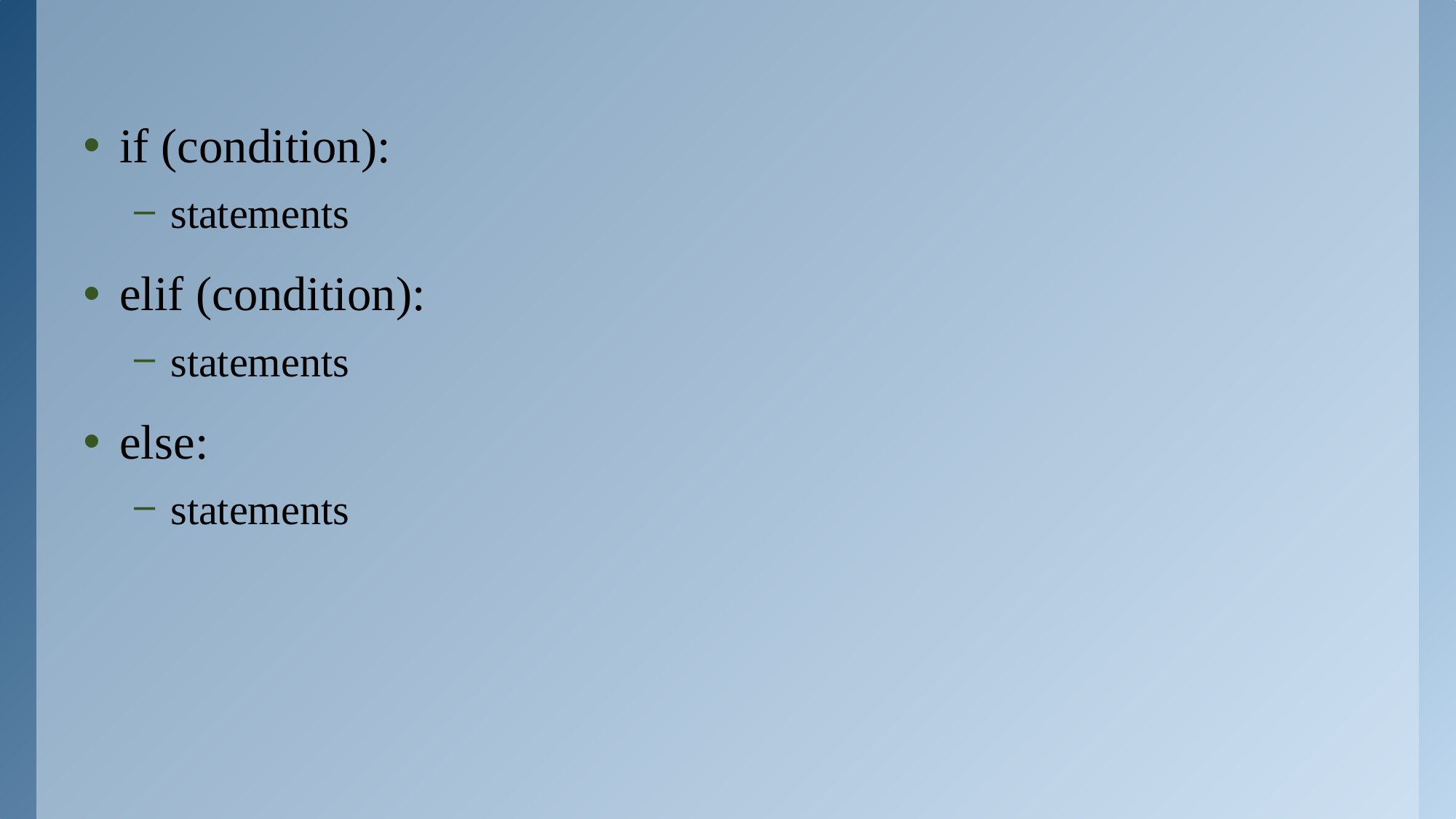

if (condition):
statements
elif (condition):
statements
else:
statements